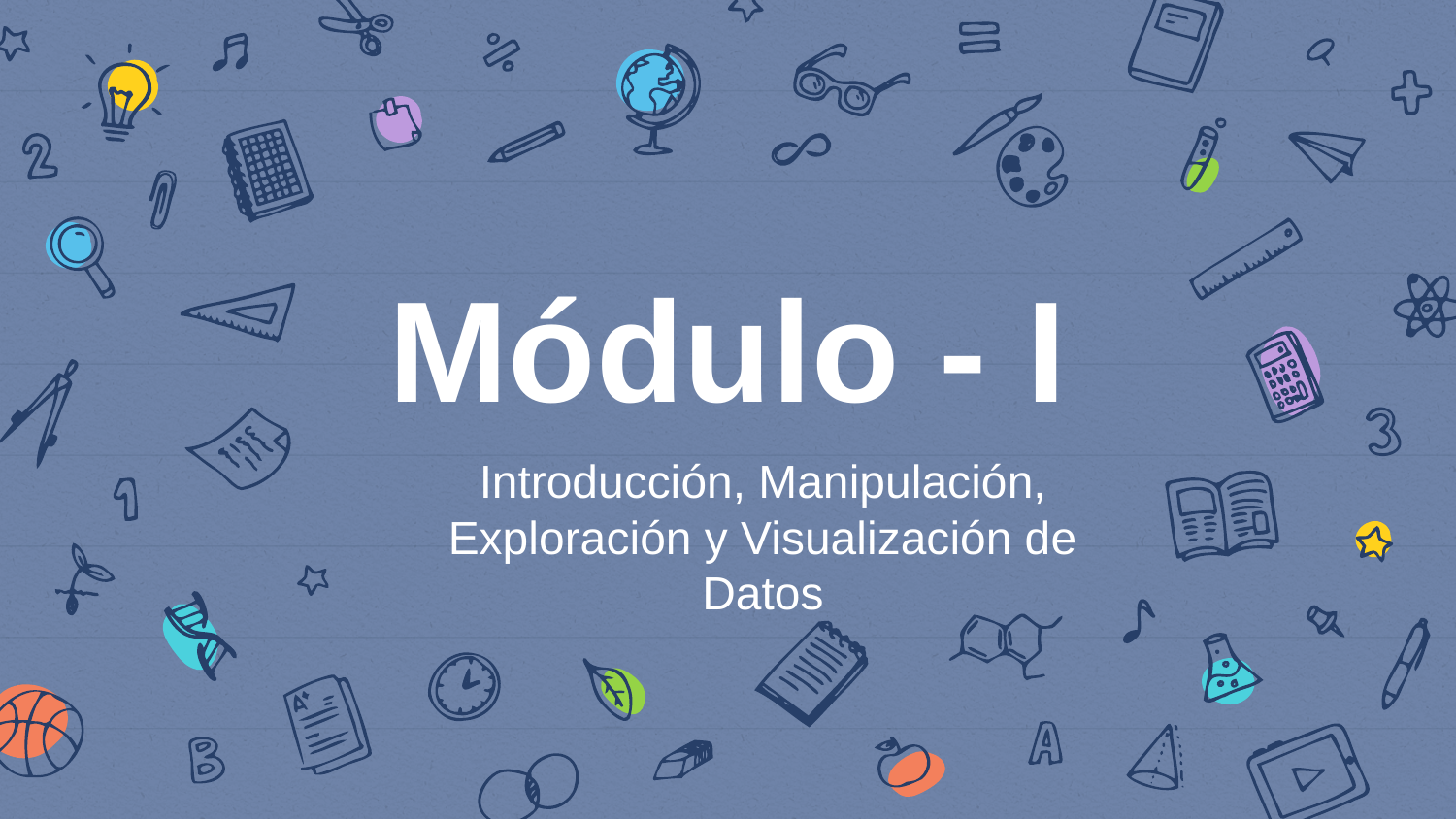

# Módulo - I
Introducción, Manipulación, Exploración y Visualización de Datos